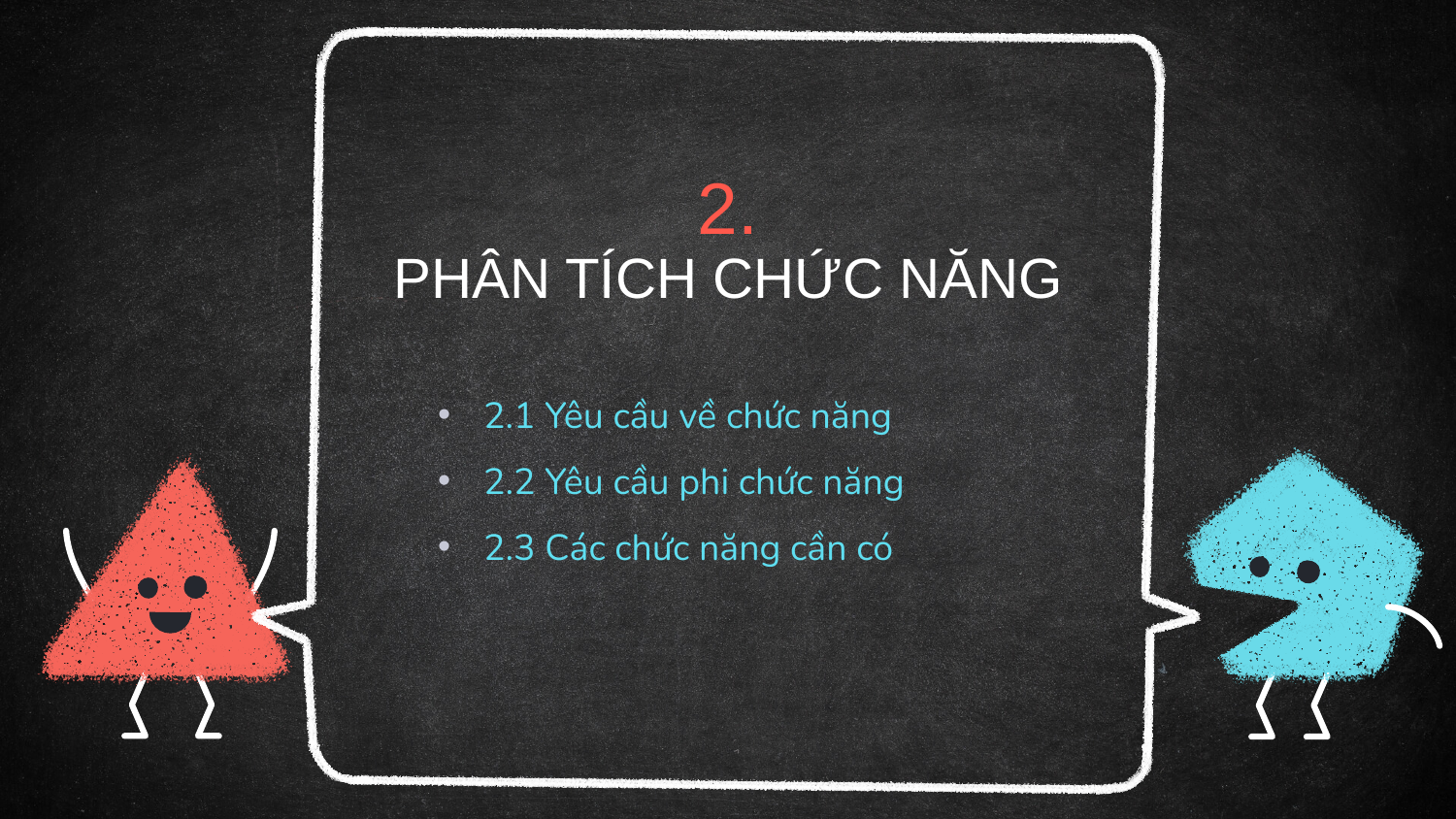

# 2.
PHÂN TÍCH CHỨC NĂNG
2.1 Yêu cầu về chức năng
2.2 Yêu cầu phi chức năng
2.3 Các chức năng cần có